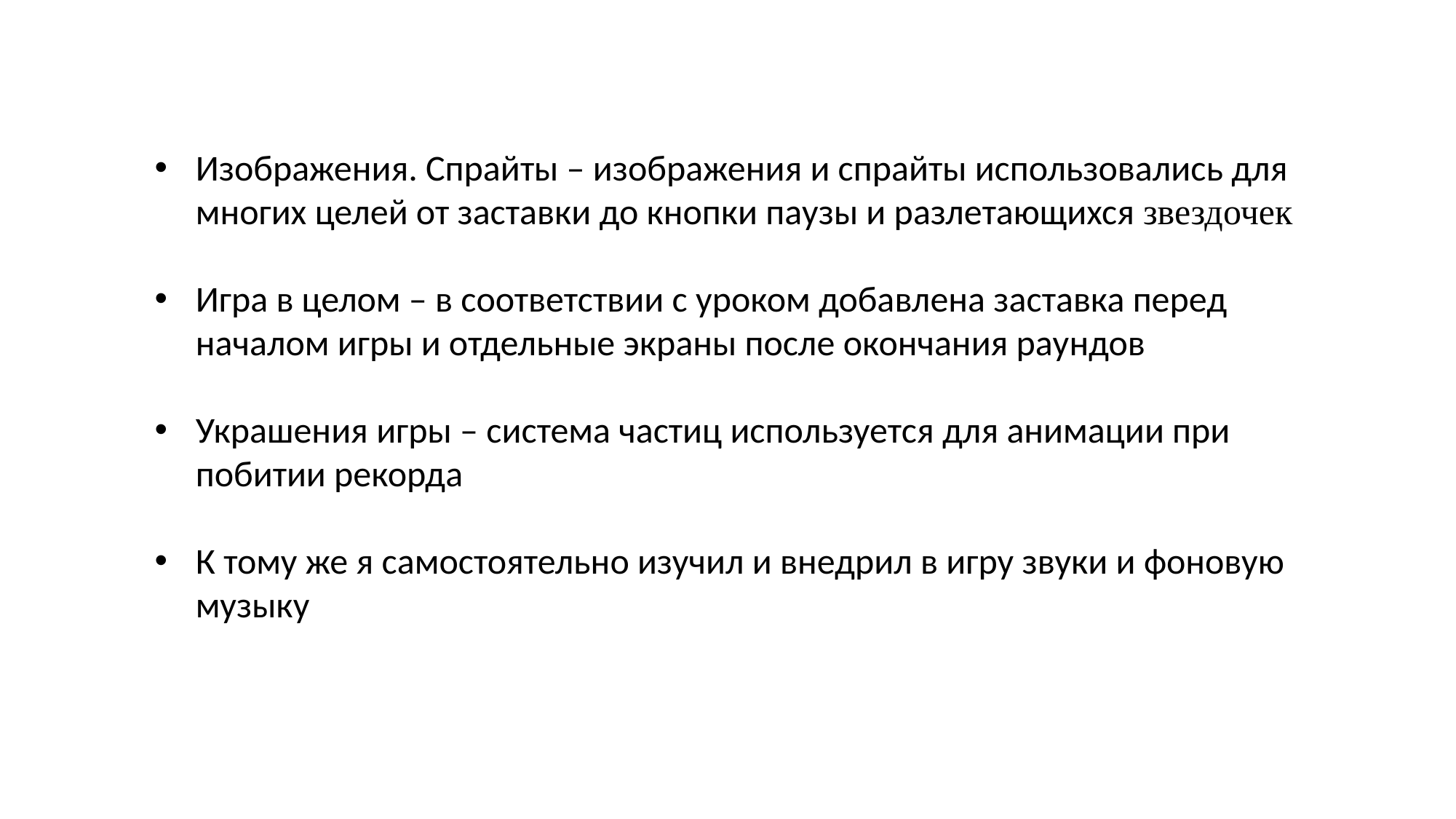

Изображения. Спрайты – изображения и спрайты использовались для многих целей от заставки до кнопки паузы и разлетающихся звездочек

Игра в целом – в соответствии с уроком добавлена заставка перед началом игры и отдельные экраны после окончания раундов

Украшения игры – система частиц используется для анимации при побитии рекорда

К тому же я самостоятельно изучил и внедрил в игру звуки и фоновую музыку